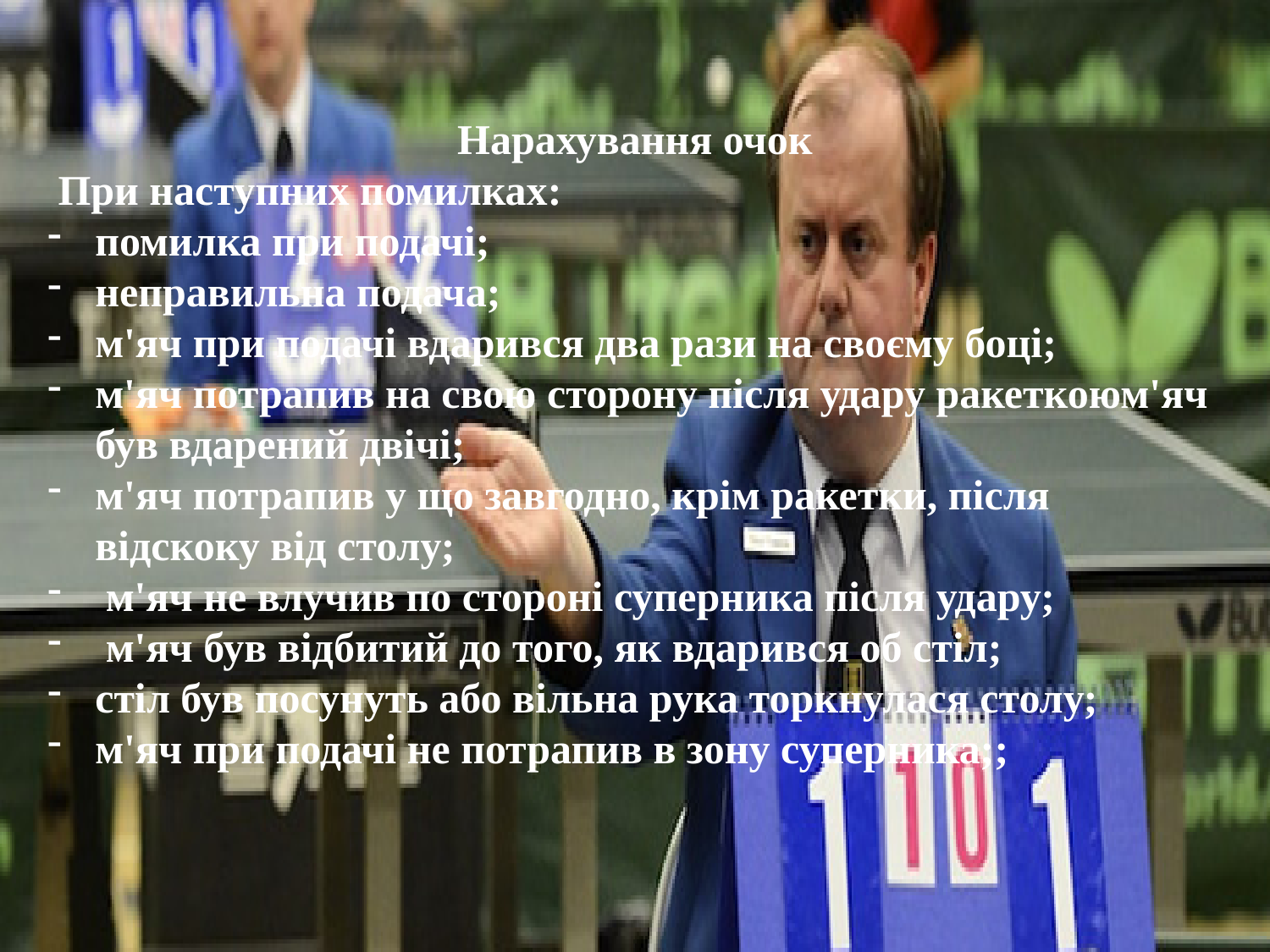

Нарахування очок
 При наступних помилках:
помилка при подачі;
неправильна подача;
м'яч при подачі вдарився два рази на своєму боці;
м'яч потрапив на свою сторону після удару ракеткоюм'яч був вдарений двічі;
м'яч потрапив у що завгодно, крім ракетки, після відскоку від столу;
 м'яч не влучив по стороні суперника після удару;
 м'яч був відбитий до того, як вдарився об стіл;
стіл був посунуть або вільна рука торкнулася столу;
м'яч при подачі не потрапив в зону суперника;;